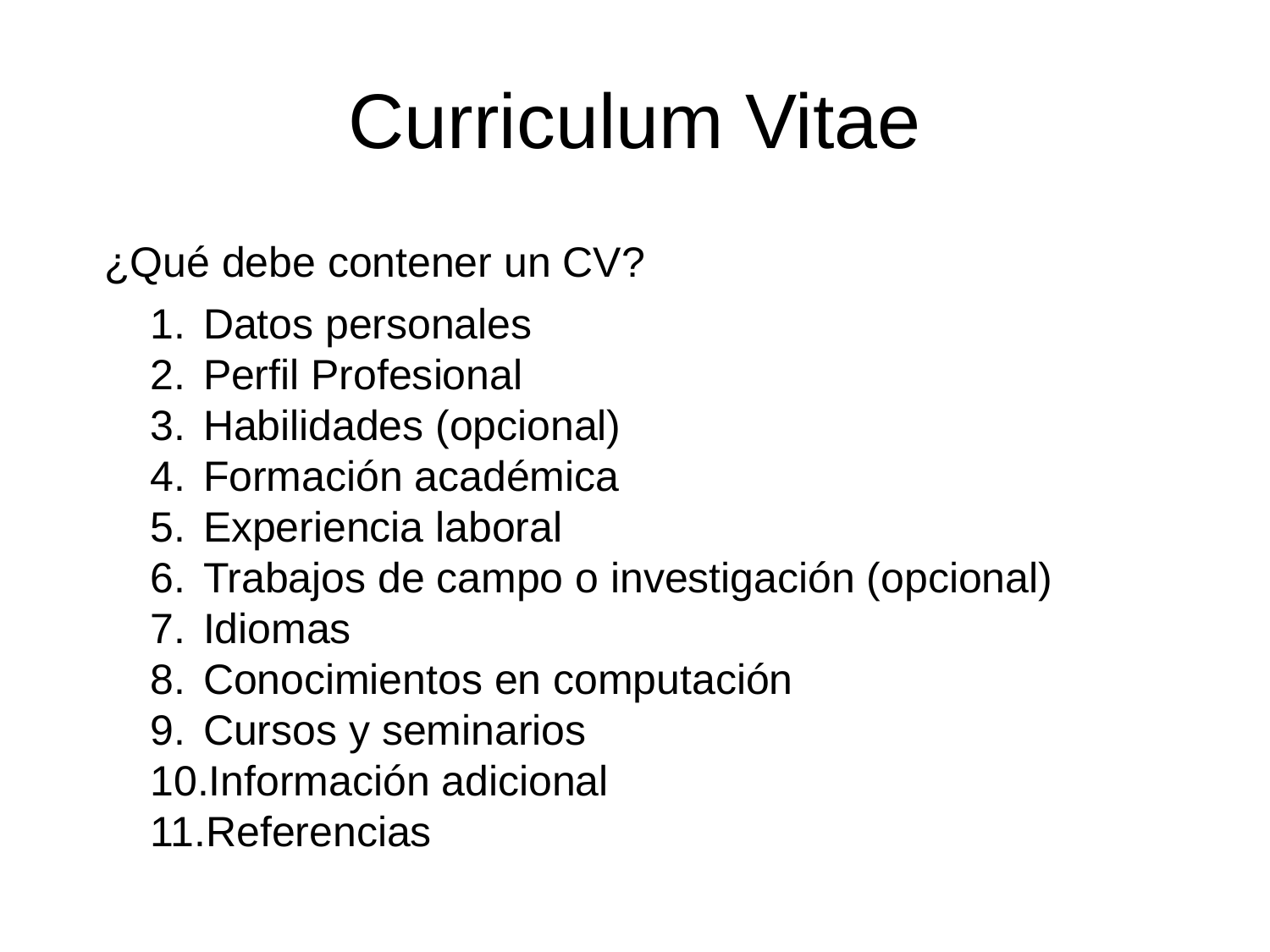

# Curriculum Vitae
¿Qué debe contener un CV?
Datos personales
Perfil Profesional
Habilidades (opcional)
Formación académica
Experiencia laboral
Trabajos de campo o investigación (opcional)
Idiomas
Conocimientos en computación
Cursos y seminarios
Información adicional
Referencias